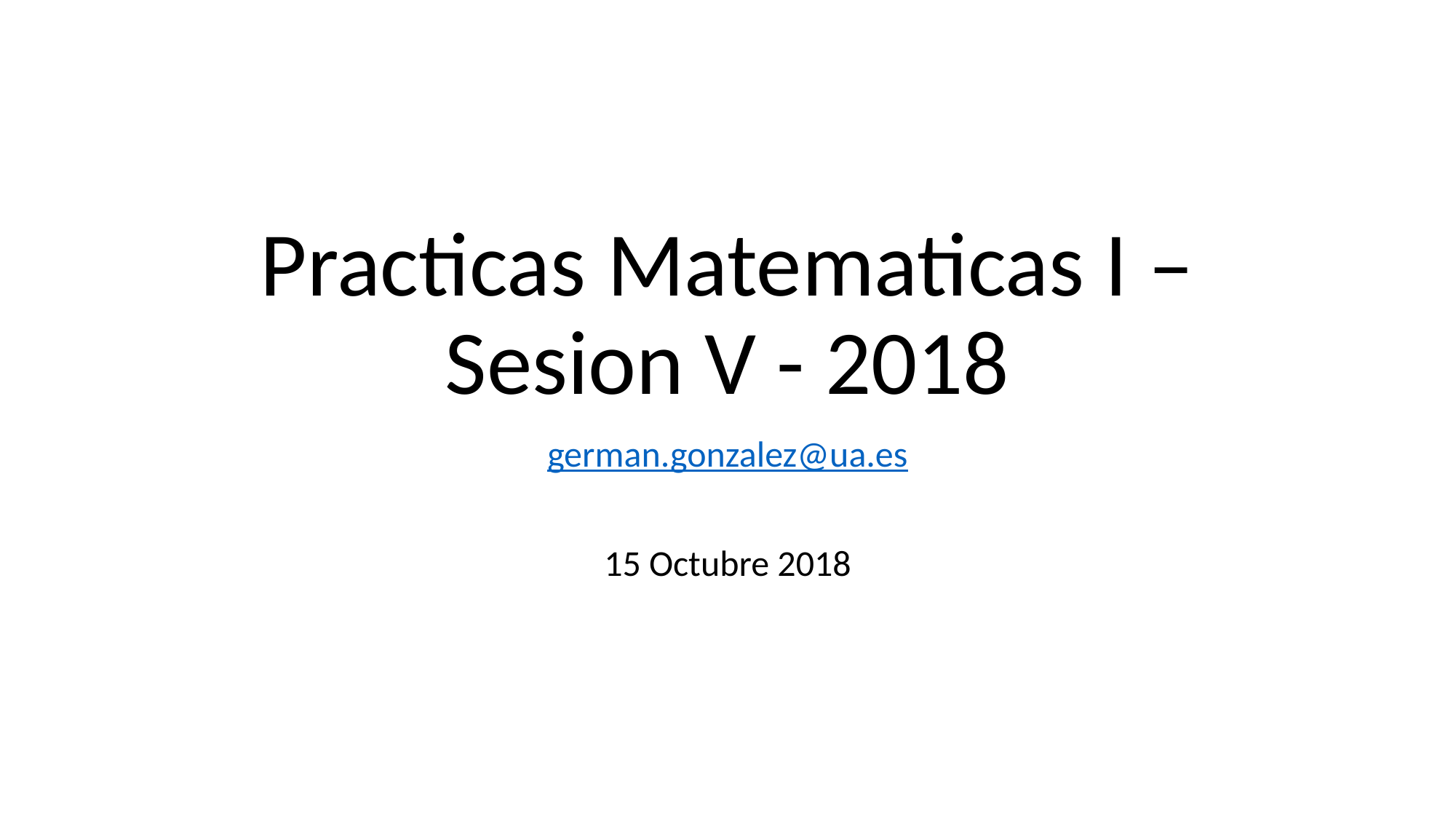

# Practicas Matematicas I – Sesion V - 2018
german.gonzalez@ua.es

15 Octubre 2018